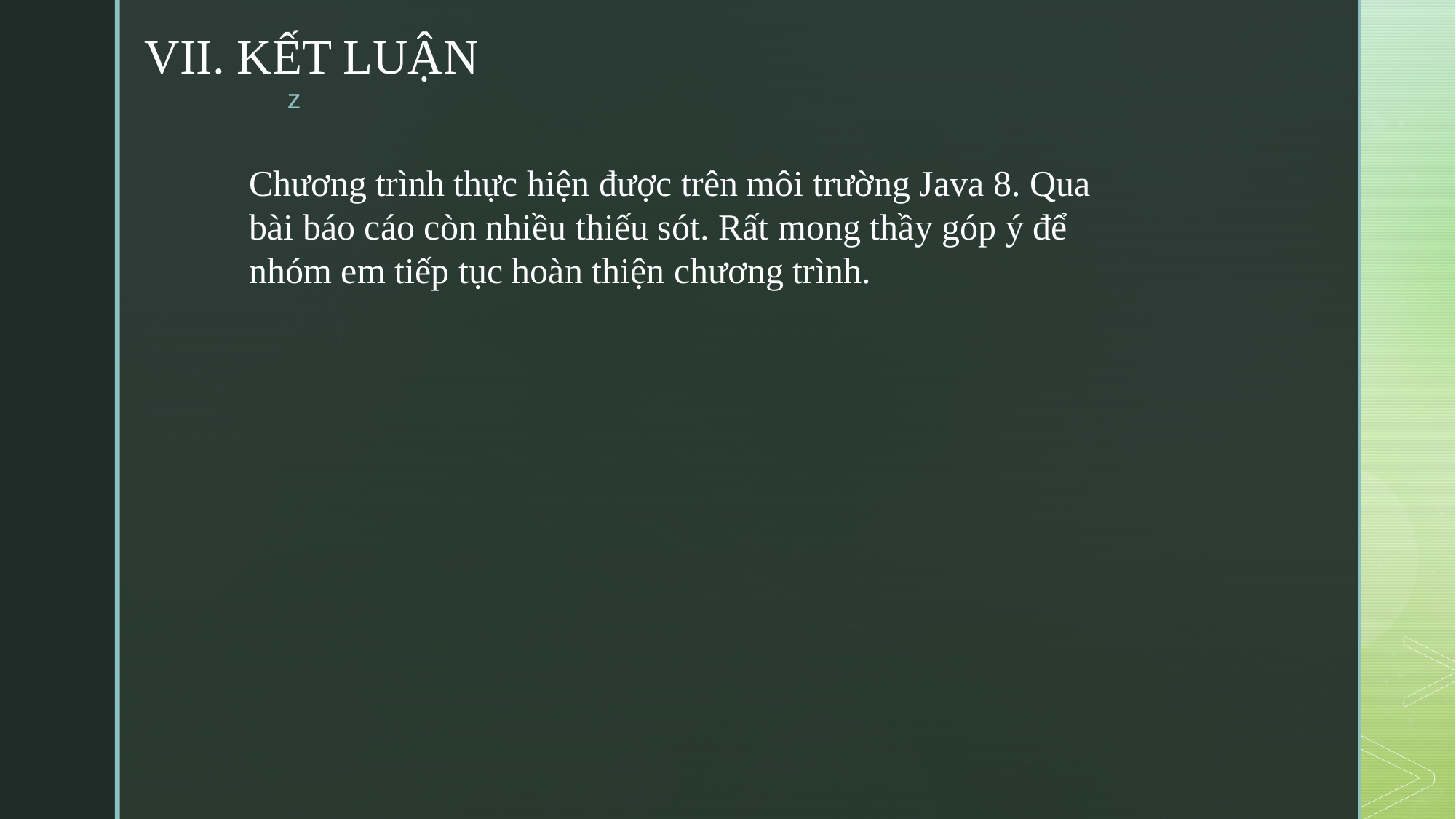

# VII. KẾT LUẬN
Chương trình thực hiện được trên môi trường Java 8. Qua bài báo cáo còn nhiều thiếu sót. Rất mong thầy góp ý để nhóm em tiếp tục hoàn thiện chương trình.